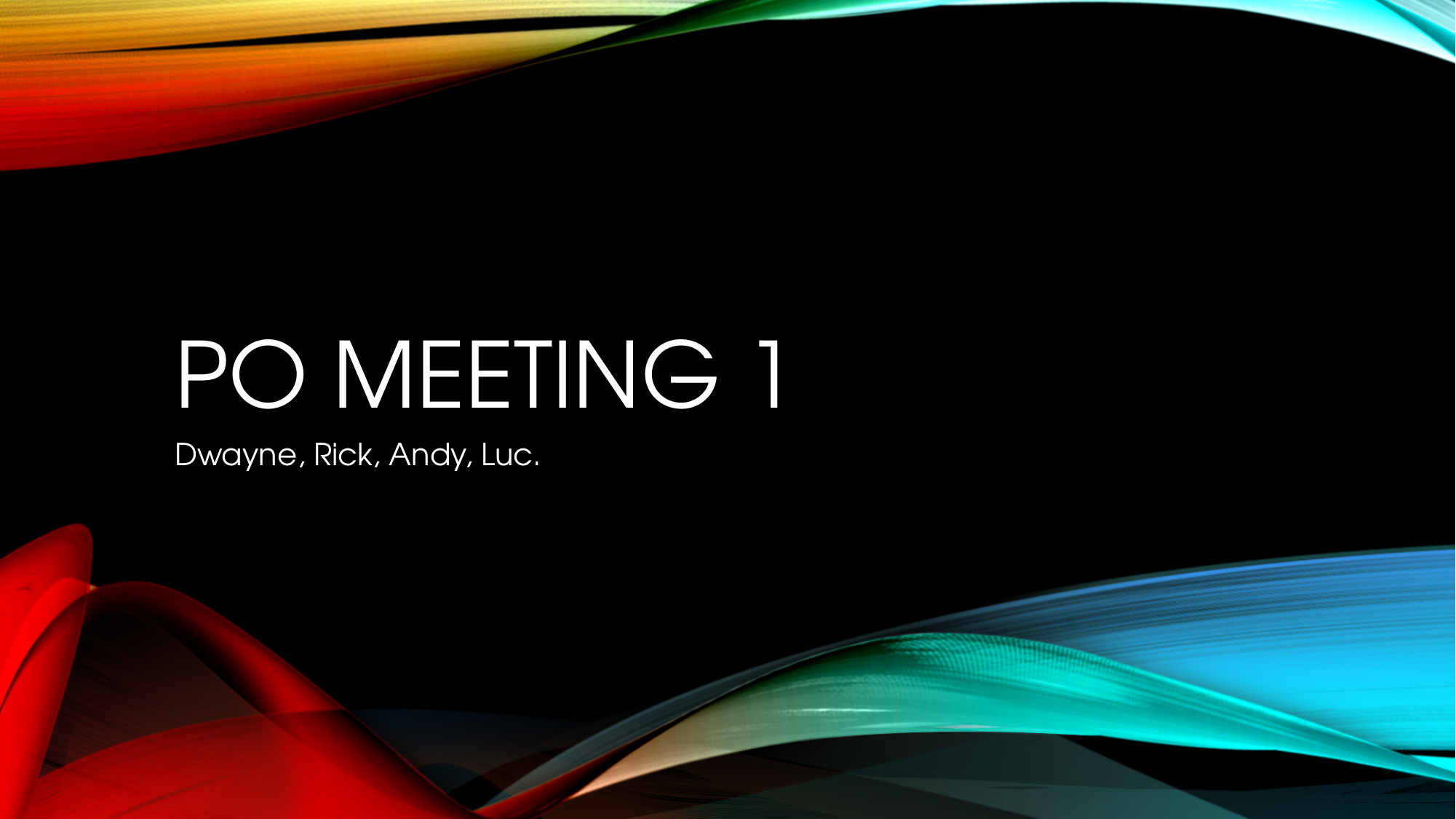

# PO Meeting 1
Dwayne, Rick, Andy, Luc.